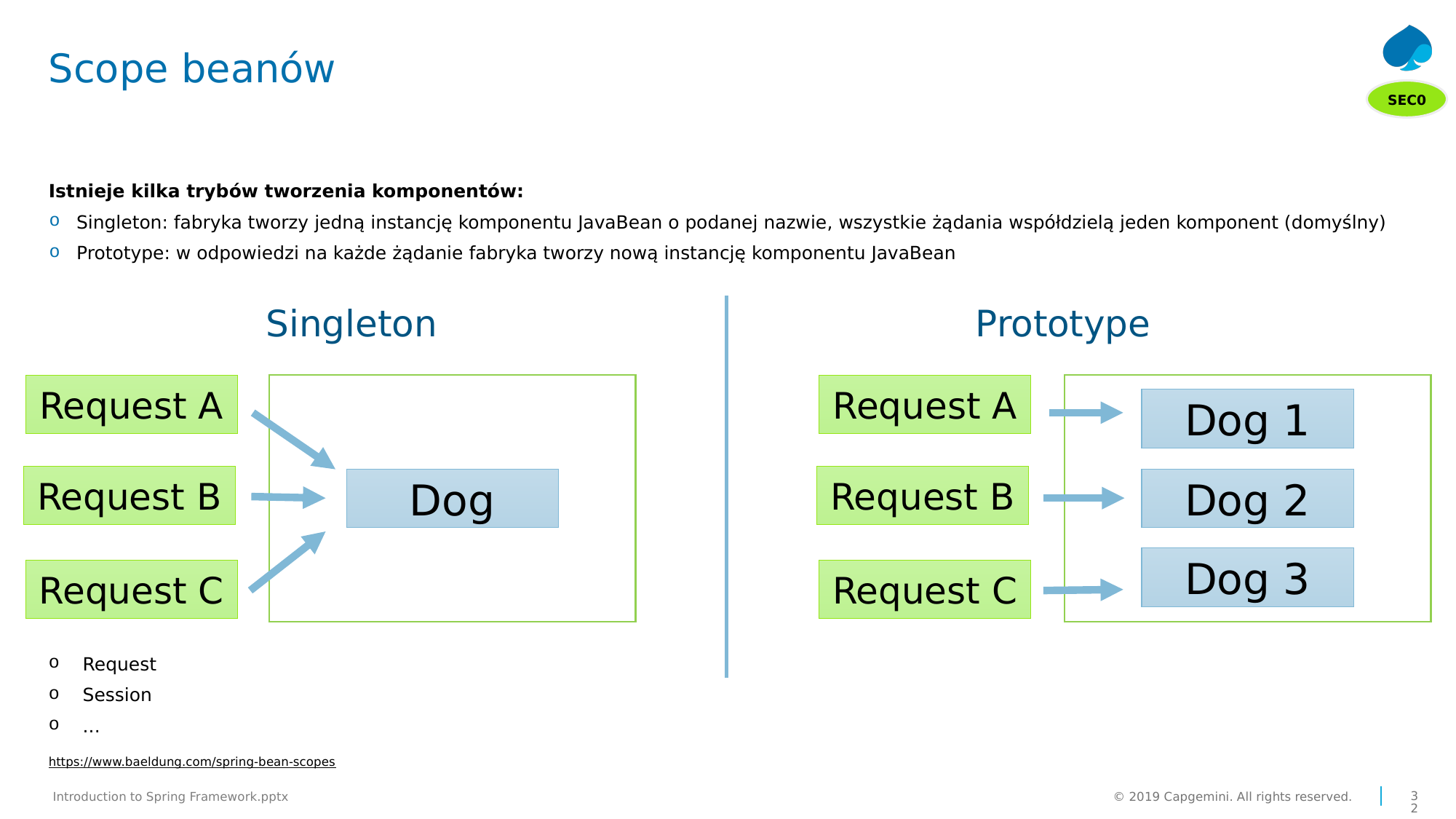

# Scope beanów
SEC0
Istnieje kilka trybów tworzenia komponentów:
Singleton: fabryka tworzy jedną instancję komponentu JavaBean o podanej nazwie, wszystkie żądania współdzielą jeden komponent (domyślny)
Prototype: w odpowiedzi na każde żądanie fabryka tworzy nową instancję komponentu JavaBean

Request
Session
...

Singleton
Prototype
Request A

Request A

Dog 1
Request B
Request B
Dog
Dog 2
Dog 3
Request C
Request C
https://www.baeldung.com/spring-bean-scopes
© 2019 Capgemini. All rights reserved.
32